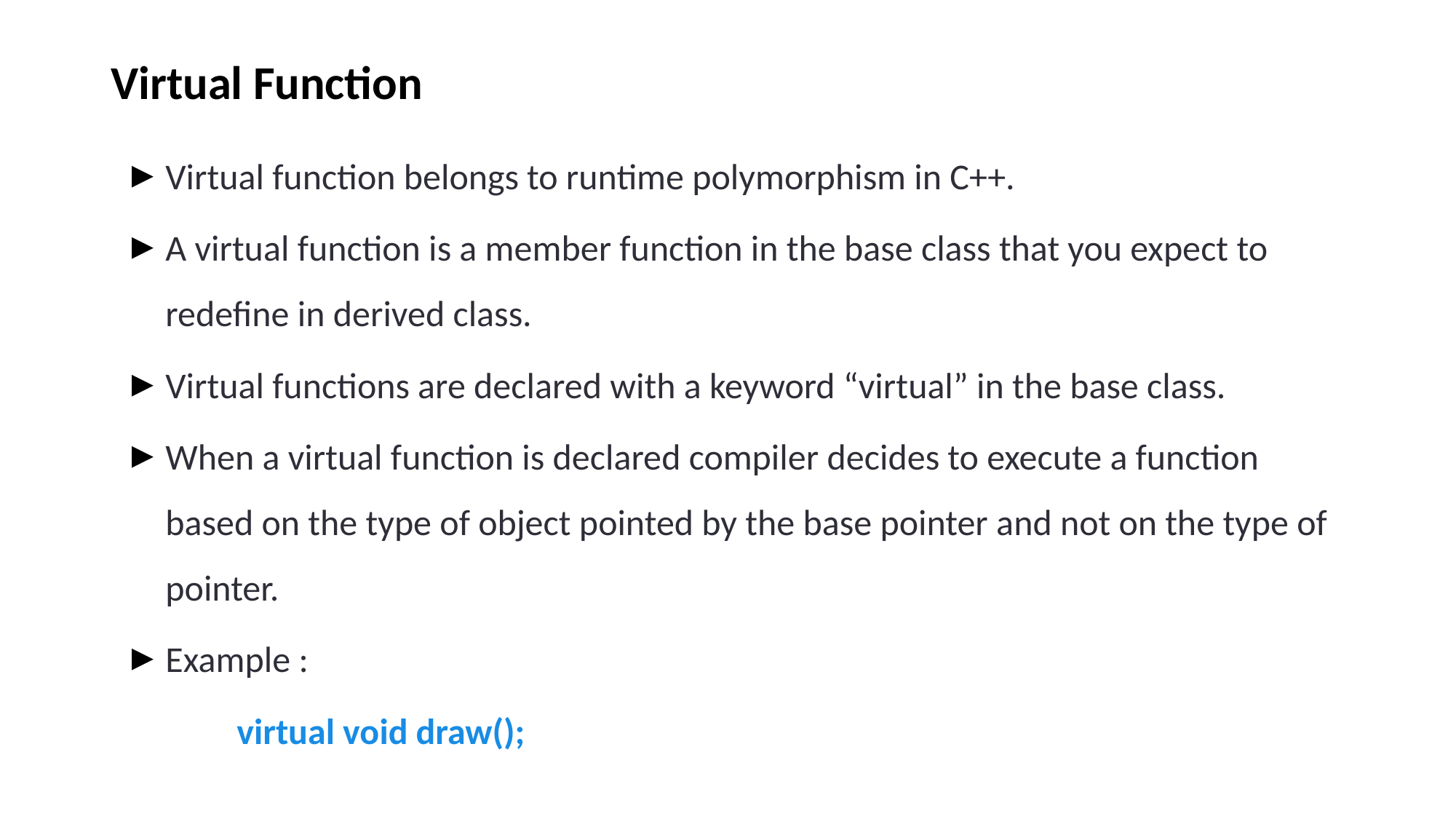

# Virtual Function
Virtual function belongs to runtime polymorphism in C++.
A virtual function is a member function in the base class that you expect to redefine in derived class.
Virtual functions are declared with a keyword “virtual” in the base class.
When a virtual function is declared compiler decides to execute a function based on the type of object pointed by the base pointer and not on the type of pointer.
Example :
	virtual void draw();